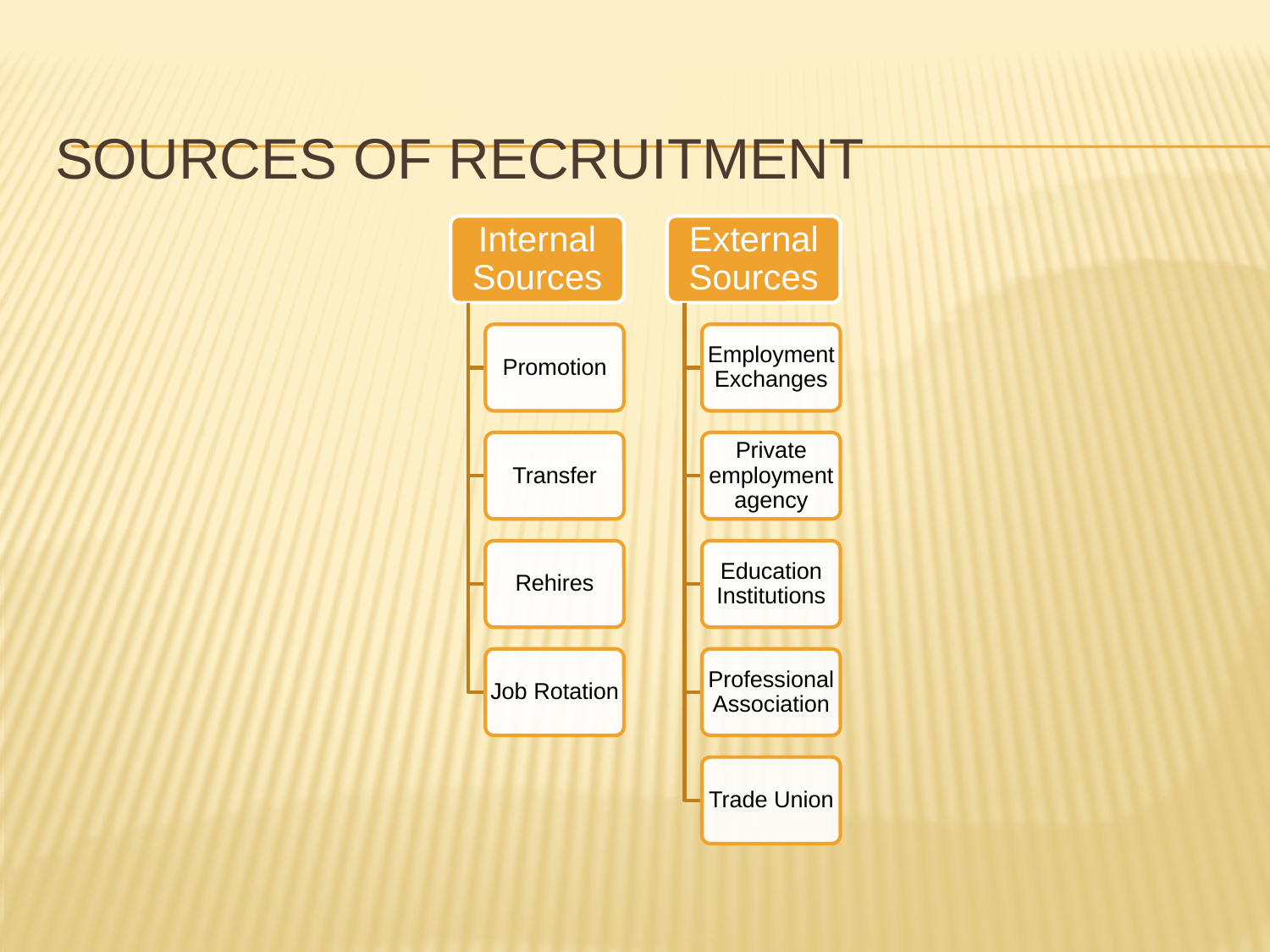

# SOURCES OF RECRUITMENT

Internal Sources

External Sources

Promotion

Employment Exchanges

Transfer

Private employment agency

Rehires

Education Institutions

Job Rotation

Professional Association

Trade Union